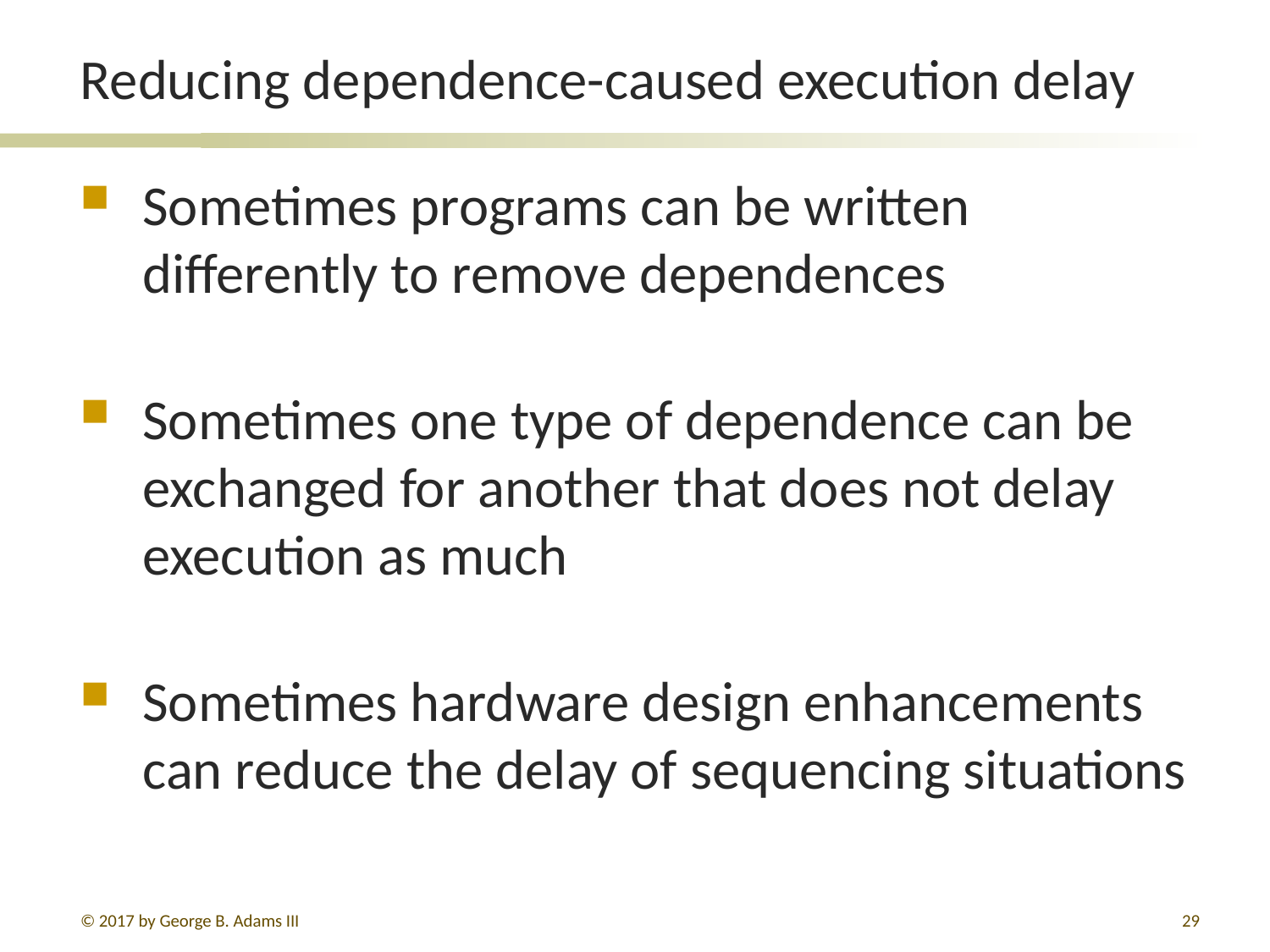

# Reducing dependence-caused execution delay
Sometimes programs can be written differently to remove dependences
Sometimes one type of dependence can be exchanged for another that does not delay execution as much
Sometimes hardware design enhancements can reduce the delay of sequencing situations
© 2017 by George B. Adams III
29